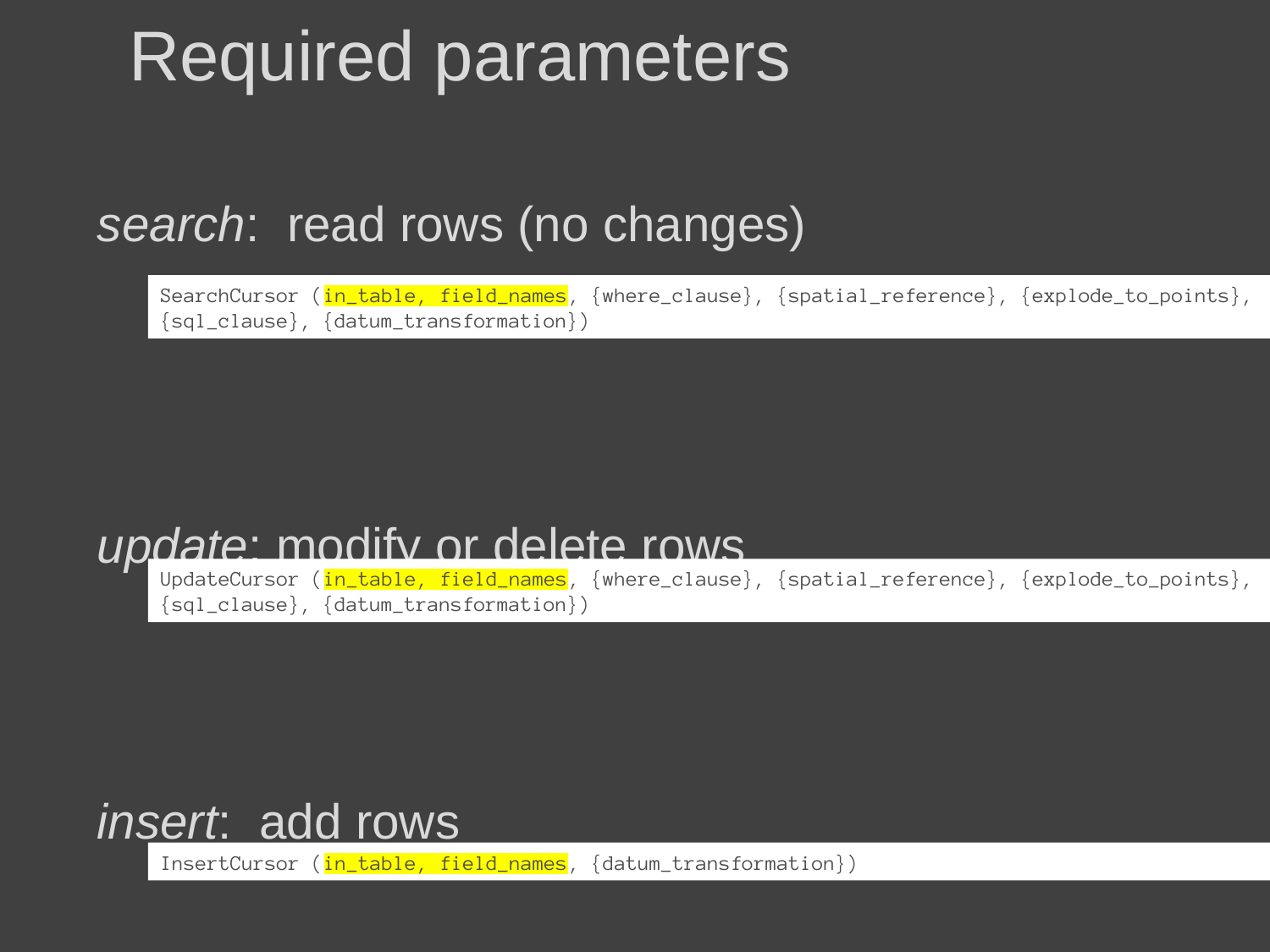

# Required parameters

search:  read rows (no changes)

update: modify or delete rows

insert:  add rows

SearchCursor (in_table, field_names, {where_clause}, {spatial_reference}, {explode_to_points}, {sql_clause}, {datum_transformation})
UpdateCursor (in_table, field_names, {where_clause}, {spatial_reference}, {explode_to_points}, {sql_clause}, {datum_transformation})
InsertCursor (in_table, field_names, {datum_transformation})